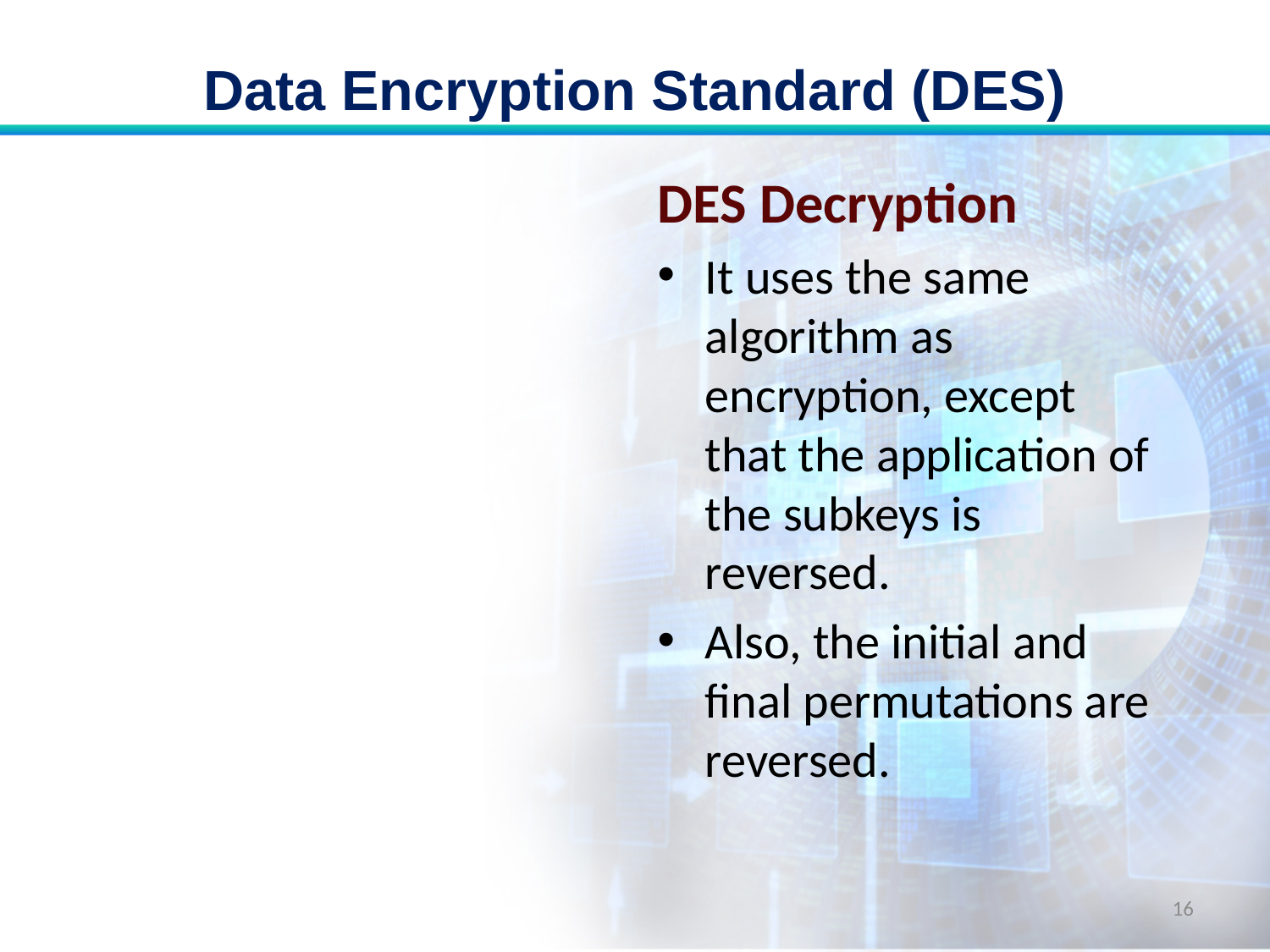

# Data Encryption Standard (DES)
DES Decryption
It uses the same algorithm as encryption, except that the application of the subkeys is reversed.
Also, the initial and final permutations are reversed.
16